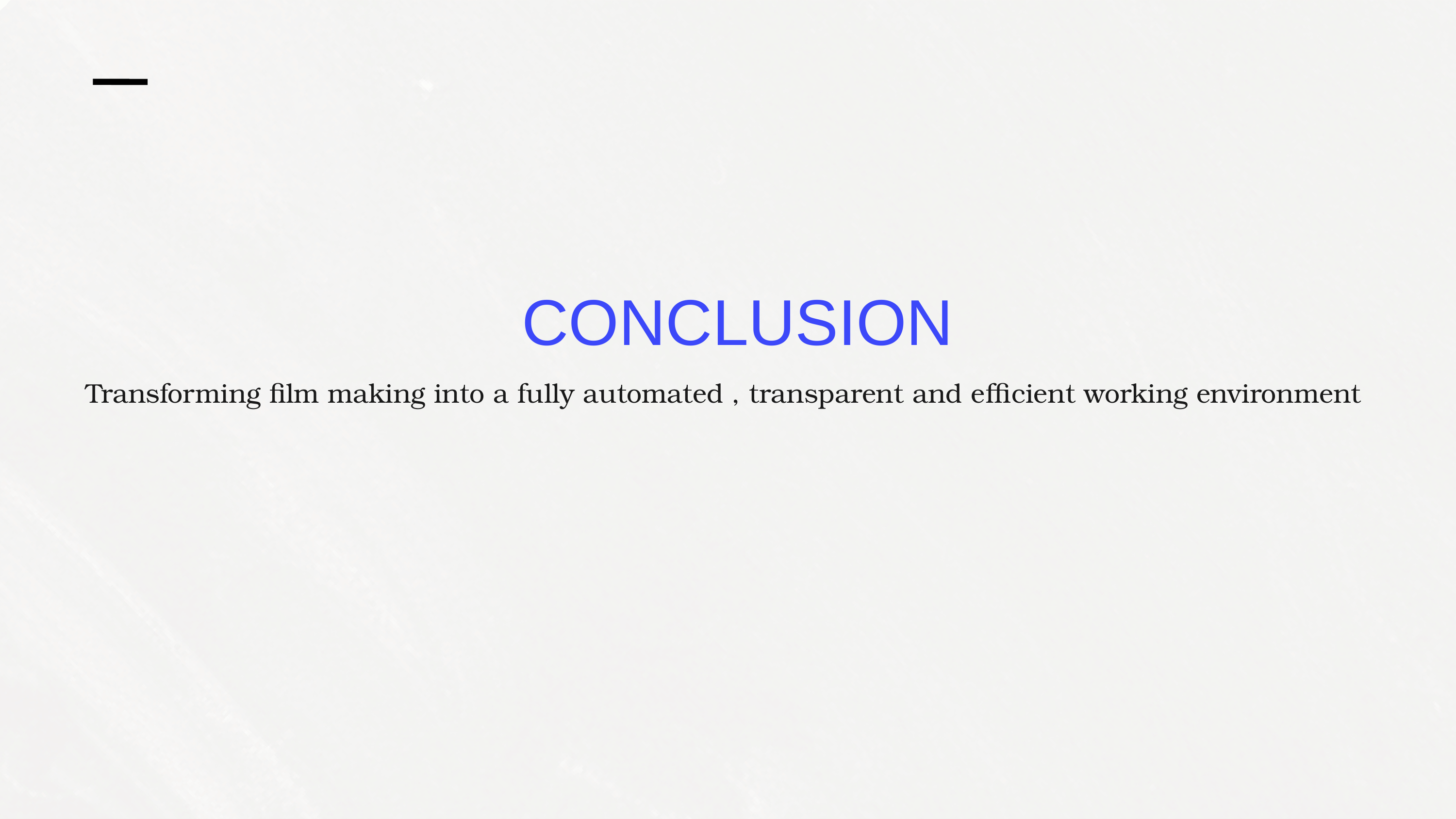

CONCLUSION

Transforming film making into a fully automated , transparent and efficient working environment